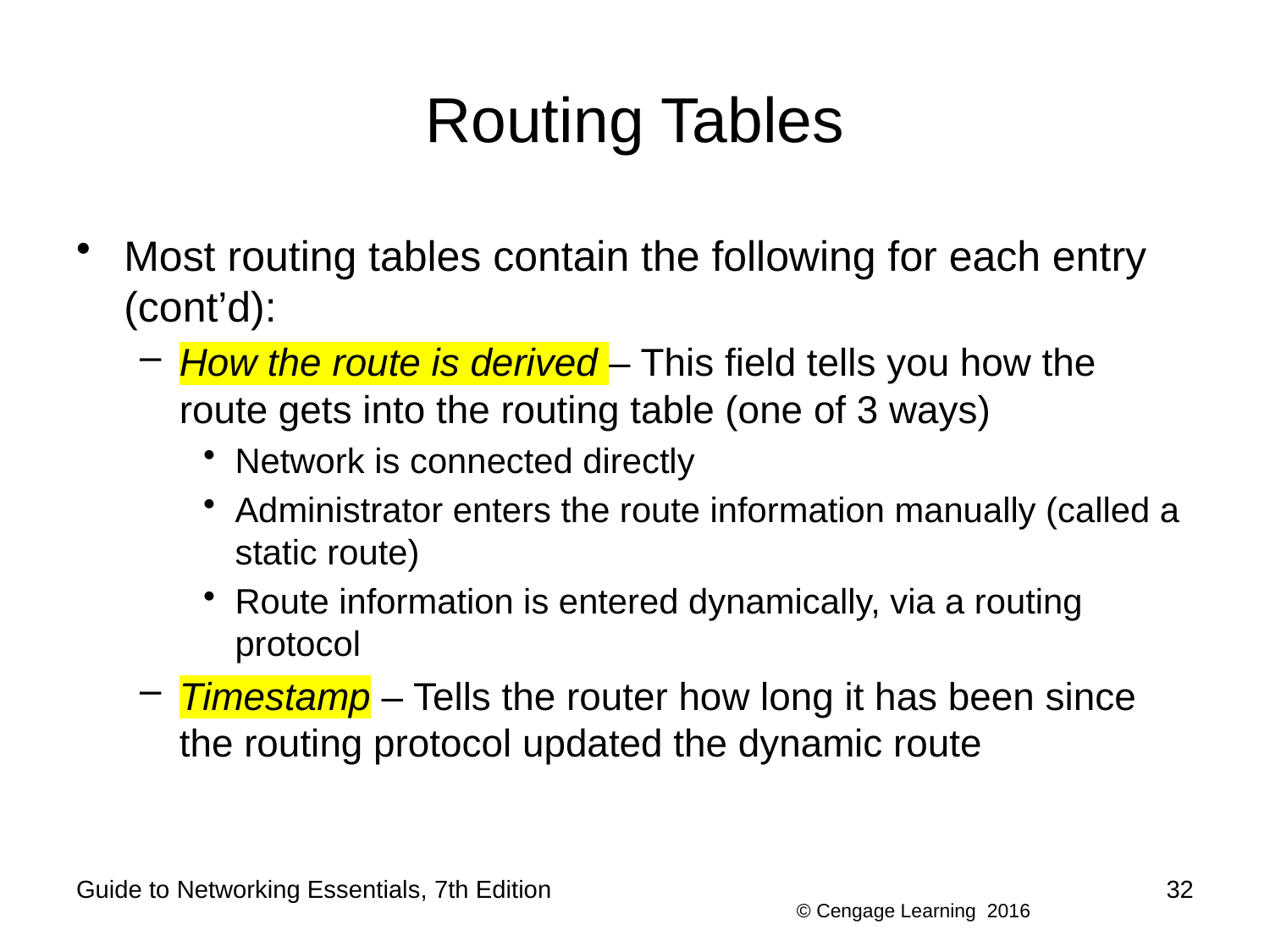

# Routing Tables
Most routing tables contain the following for each entry (cont’d):
How the route is derived – This field tells you how the route gets into the routing table (one of 3 ways)
Network is connected directly
Administrator enters the route information manually (called a static route)
Route information is entered dynamically, via a routing protocol
Timestamp – Tells the router how long it has been since the routing protocol updated the dynamic route

Guide to Networking Essentials, 7th Edition
32